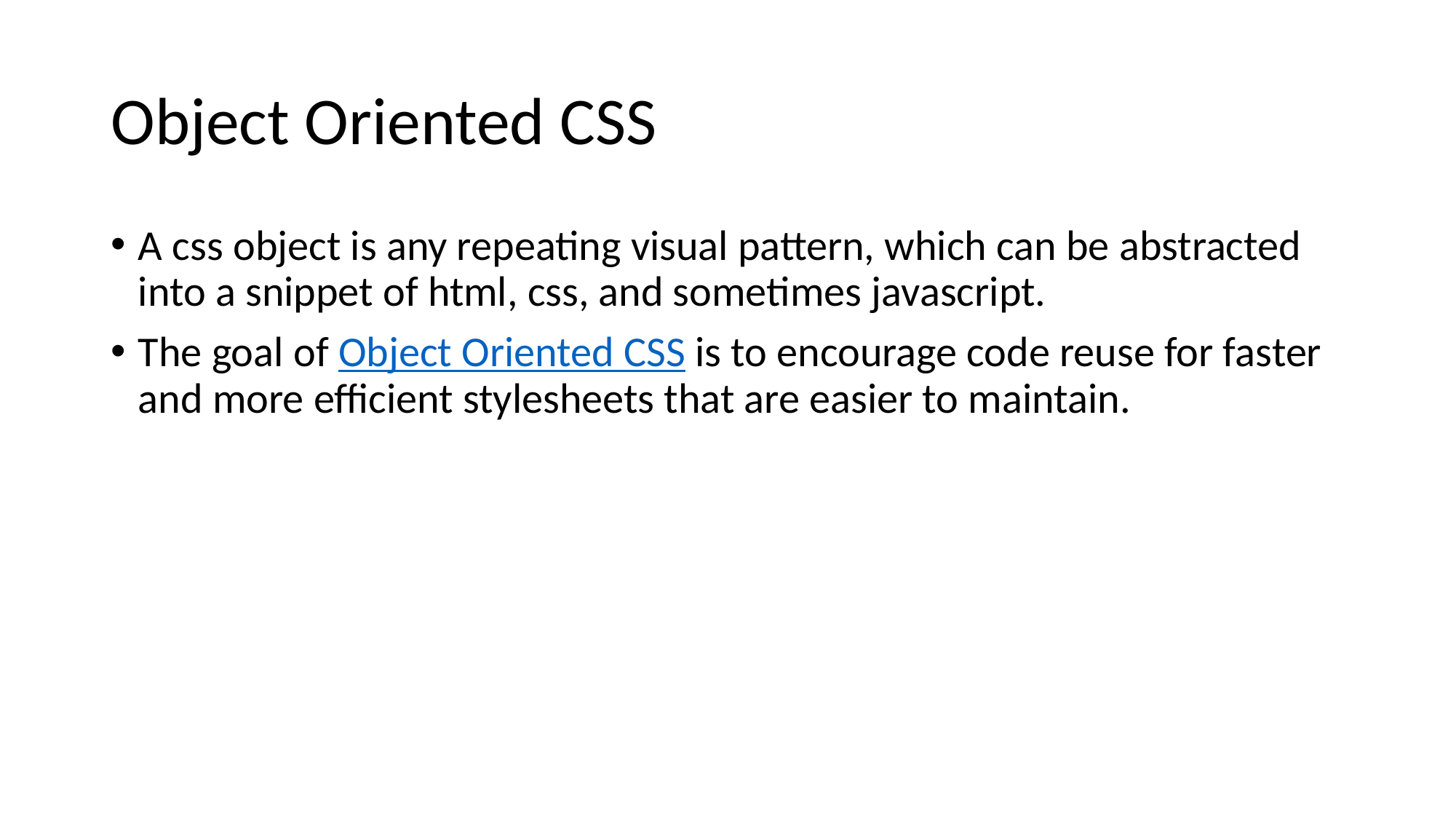

# Object Oriented CSS
A css object is any repeating visual pattern, which can be abstracted into a snippet of html, css, and sometimes javascript.
The goal of Object Oriented CSS is to encourage code reuse for faster and more efficient stylesheets that are easier to maintain.